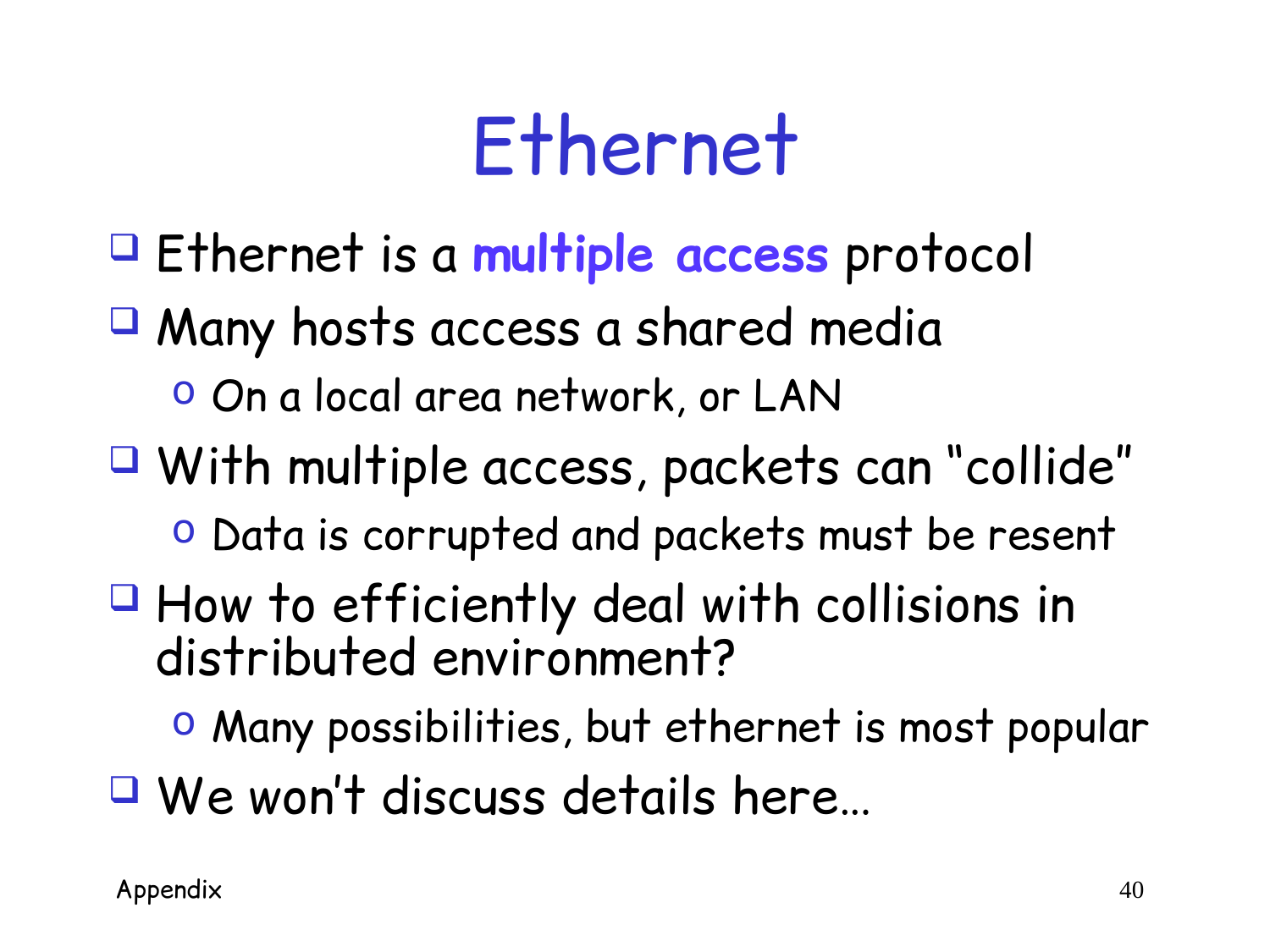

# Ethernet
Ethernet is a multiple access protocol
Many hosts access a shared media
On a local area network, or LAN
With multiple access, packets can “collide”
Data is corrupted and packets must be resent
How to efficiently deal with collisions in distributed environment?
Many possibilities, but ethernet is most popular
We won’t discuss details here…
 Appendix                                                                                                                         40